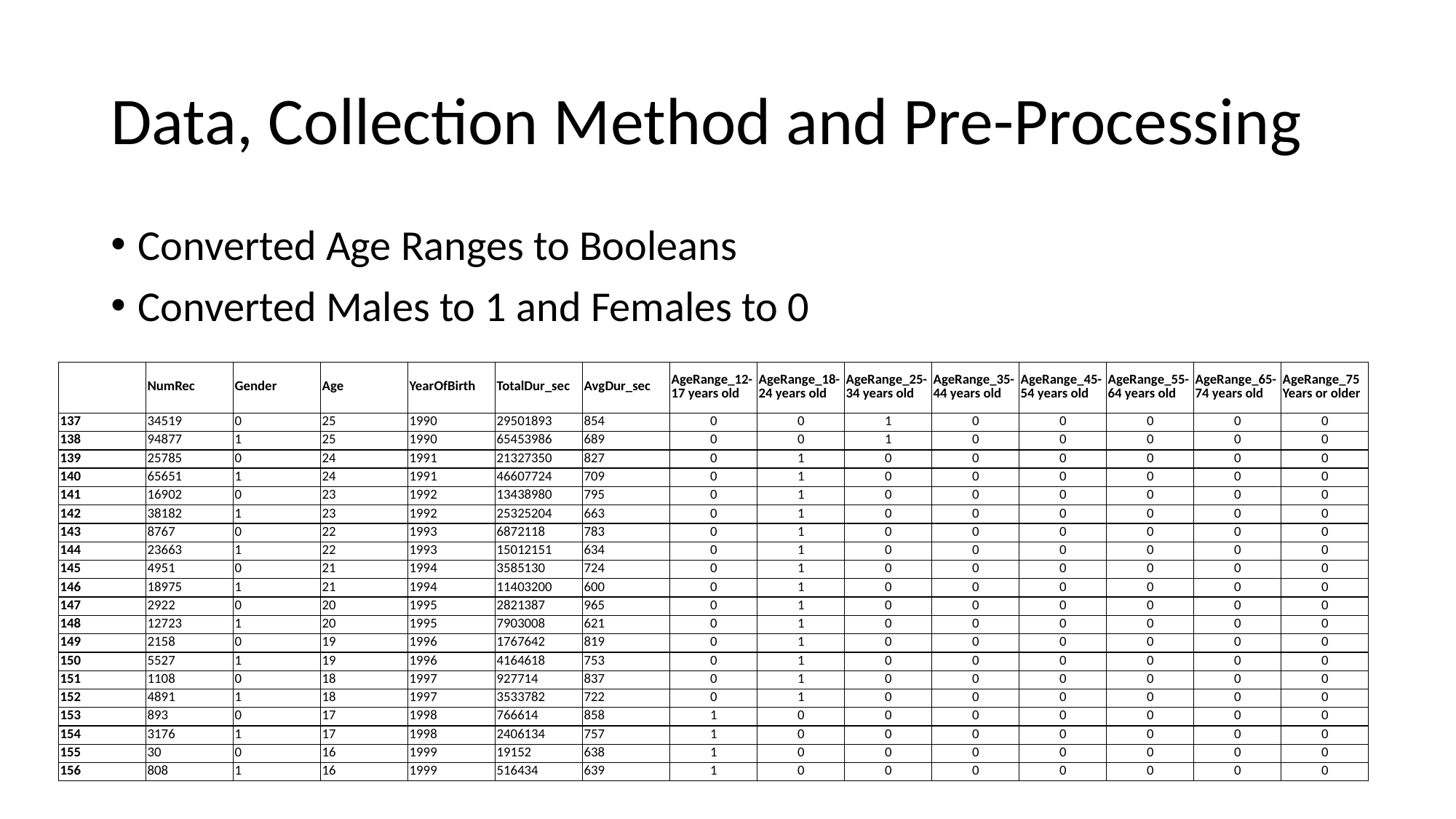

# Data, Collection Method and Pre-Processing
Converted Age Ranges to Booleans
Converted Males to 1 and Females to 0
|  | NumRec | Gender | Age | YearOfBirth | TotalDur\_sec | AvgDur\_sec | AgeRange\_12-17 years old | AgeRange\_18-24 years old | AgeRange\_25-34 years old | AgeRange\_35-44 years old | AgeRange\_45-54 years old | AgeRange\_55-64 years old | AgeRange\_65-74 years old | AgeRange\_75 Years or older |
| --- | --- | --- | --- | --- | --- | --- | --- | --- | --- | --- | --- | --- | --- | --- |
| 137 | 34519 | 0 | 25 | 1990 | 29501893 | 854 | 0 | 0 | 1 | 0 | 0 | 0 | 0 | 0 |
| 138 | 94877 | 1 | 25 | 1990 | 65453986 | 689 | 0 | 0 | 1 | 0 | 0 | 0 | 0 | 0 |
| 139 | 25785 | 0 | 24 | 1991 | 21327350 | 827 | 0 | 1 | 0 | 0 | 0 | 0 | 0 | 0 |
| 140 | 65651 | 1 | 24 | 1991 | 46607724 | 709 | 0 | 1 | 0 | 0 | 0 | 0 | 0 | 0 |
| 141 | 16902 | 0 | 23 | 1992 | 13438980 | 795 | 0 | 1 | 0 | 0 | 0 | 0 | 0 | 0 |
| 142 | 38182 | 1 | 23 | 1992 | 25325204 | 663 | 0 | 1 | 0 | 0 | 0 | 0 | 0 | 0 |
| 143 | 8767 | 0 | 22 | 1993 | 6872118 | 783 | 0 | 1 | 0 | 0 | 0 | 0 | 0 | 0 |
| 144 | 23663 | 1 | 22 | 1993 | 15012151 | 634 | 0 | 1 | 0 | 0 | 0 | 0 | 0 | 0 |
| 145 | 4951 | 0 | 21 | 1994 | 3585130 | 724 | 0 | 1 | 0 | 0 | 0 | 0 | 0 | 0 |
| 146 | 18975 | 1 | 21 | 1994 | 11403200 | 600 | 0 | 1 | 0 | 0 | 0 | 0 | 0 | 0 |
| 147 | 2922 | 0 | 20 | 1995 | 2821387 | 965 | 0 | 1 | 0 | 0 | 0 | 0 | 0 | 0 |
| 148 | 12723 | 1 | 20 | 1995 | 7903008 | 621 | 0 | 1 | 0 | 0 | 0 | 0 | 0 | 0 |
| 149 | 2158 | 0 | 19 | 1996 | 1767642 | 819 | 0 | 1 | 0 | 0 | 0 | 0 | 0 | 0 |
| 150 | 5527 | 1 | 19 | 1996 | 4164618 | 753 | 0 | 1 | 0 | 0 | 0 | 0 | 0 | 0 |
| 151 | 1108 | 0 | 18 | 1997 | 927714 | 837 | 0 | 1 | 0 | 0 | 0 | 0 | 0 | 0 |
| 152 | 4891 | 1 | 18 | 1997 | 3533782 | 722 | 0 | 1 | 0 | 0 | 0 | 0 | 0 | 0 |
| 153 | 893 | 0 | 17 | 1998 | 766614 | 858 | 1 | 0 | 0 | 0 | 0 | 0 | 0 | 0 |
| 154 | 3176 | 1 | 17 | 1998 | 2406134 | 757 | 1 | 0 | 0 | 0 | 0 | 0 | 0 | 0 |
| 155 | 30 | 0 | 16 | 1999 | 19152 | 638 | 1 | 0 | 0 | 0 | 0 | 0 | 0 | 0 |
| 156 | 808 | 1 | 16 | 1999 | 516434 | 639 | 1 | 0 | 0 | 0 | 0 | 0 | 0 | 0 |